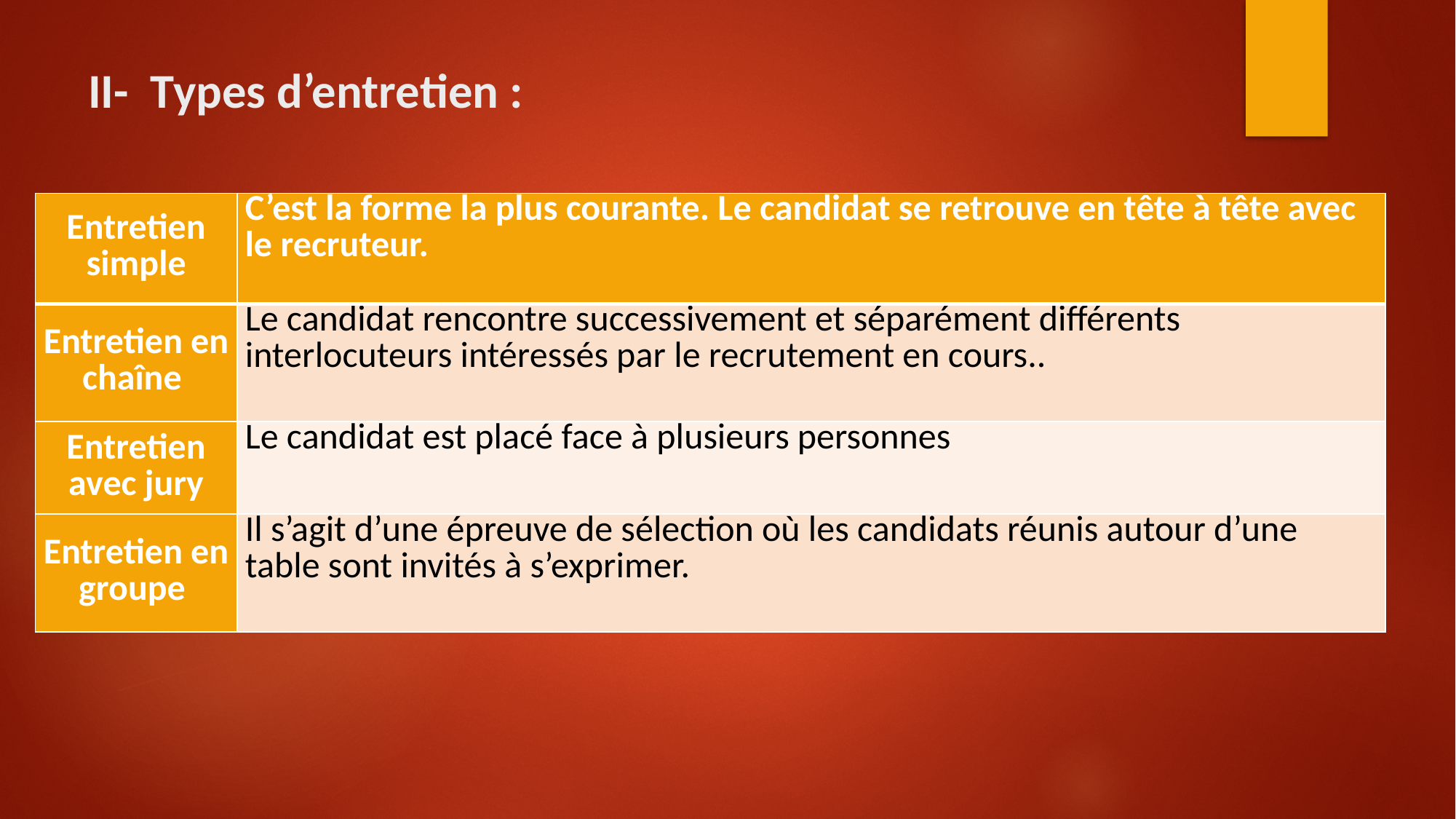

# II-  Types d’entretien :
| Entretien simple | C’est la forme la plus courante. Le candidat se retrouve en tête à tête avec le recruteur. |
| --- | --- |
| Entretien en chaîne | Le candidat rencontre successivement et séparément différents interlocuteurs intéressés par le recrutement en cours.. |
| Entretien avec jury | Le candidat est placé face à plusieurs personnes |
| Entretien en groupe | Il s’agit d’une épreuve de sélection où les candidats réunis autour d’une table sont invités à s’exprimer. |